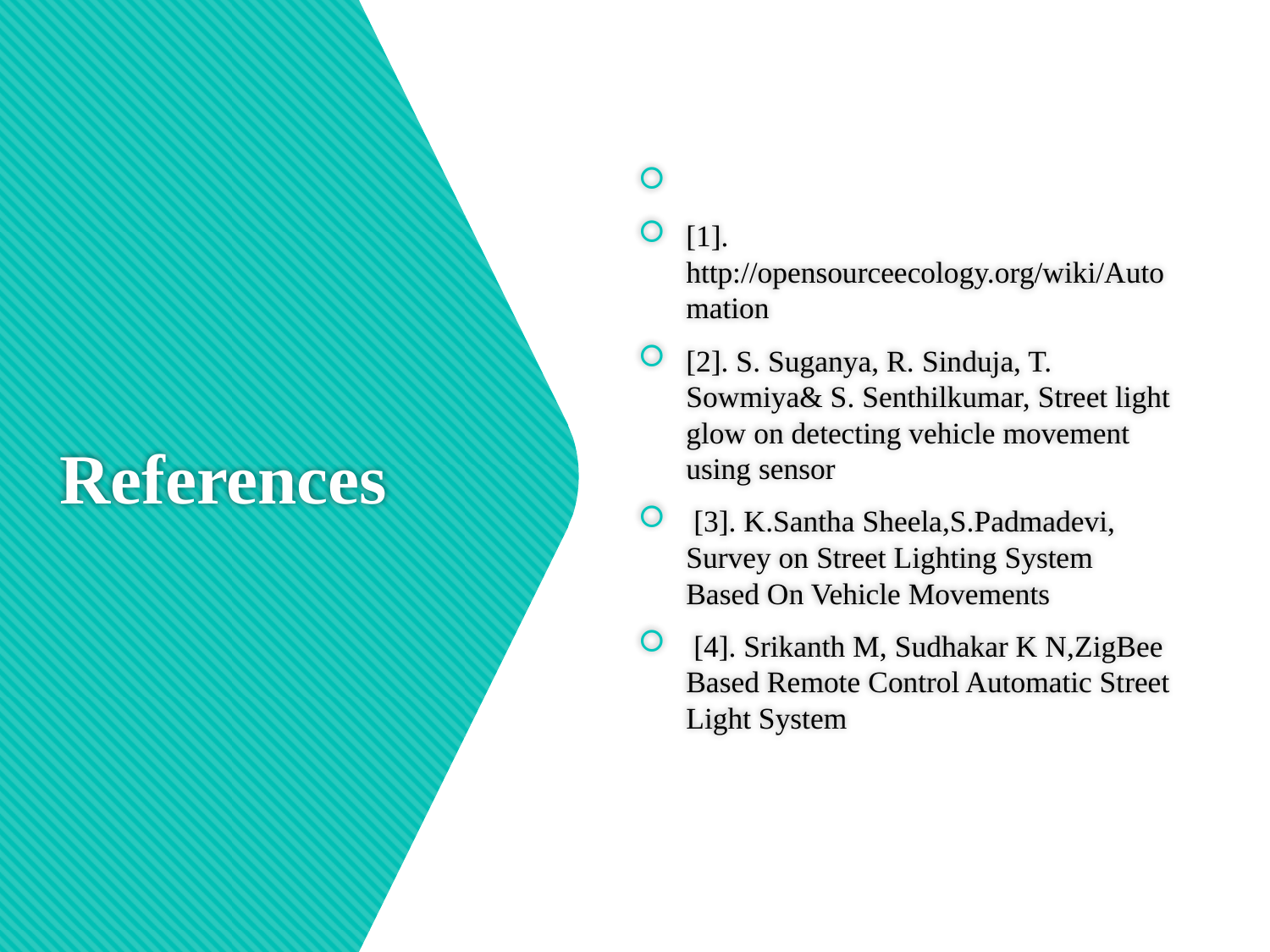

[1]. http://opensourceecology.org/wiki/Automation
[2]. S. Suganya, R. Sinduja, T. Sowmiya& S. Senthilkumar, Street light glow on detecting vehicle movement using sensor
 [3]. K.Santha Sheela,S.Padmadevi, Survey on Street Lighting System Based On Vehicle Movements
 [4]. Srikanth M, Sudhakar K N,ZigBee Based Remote Control Automatic Street Light System

# References